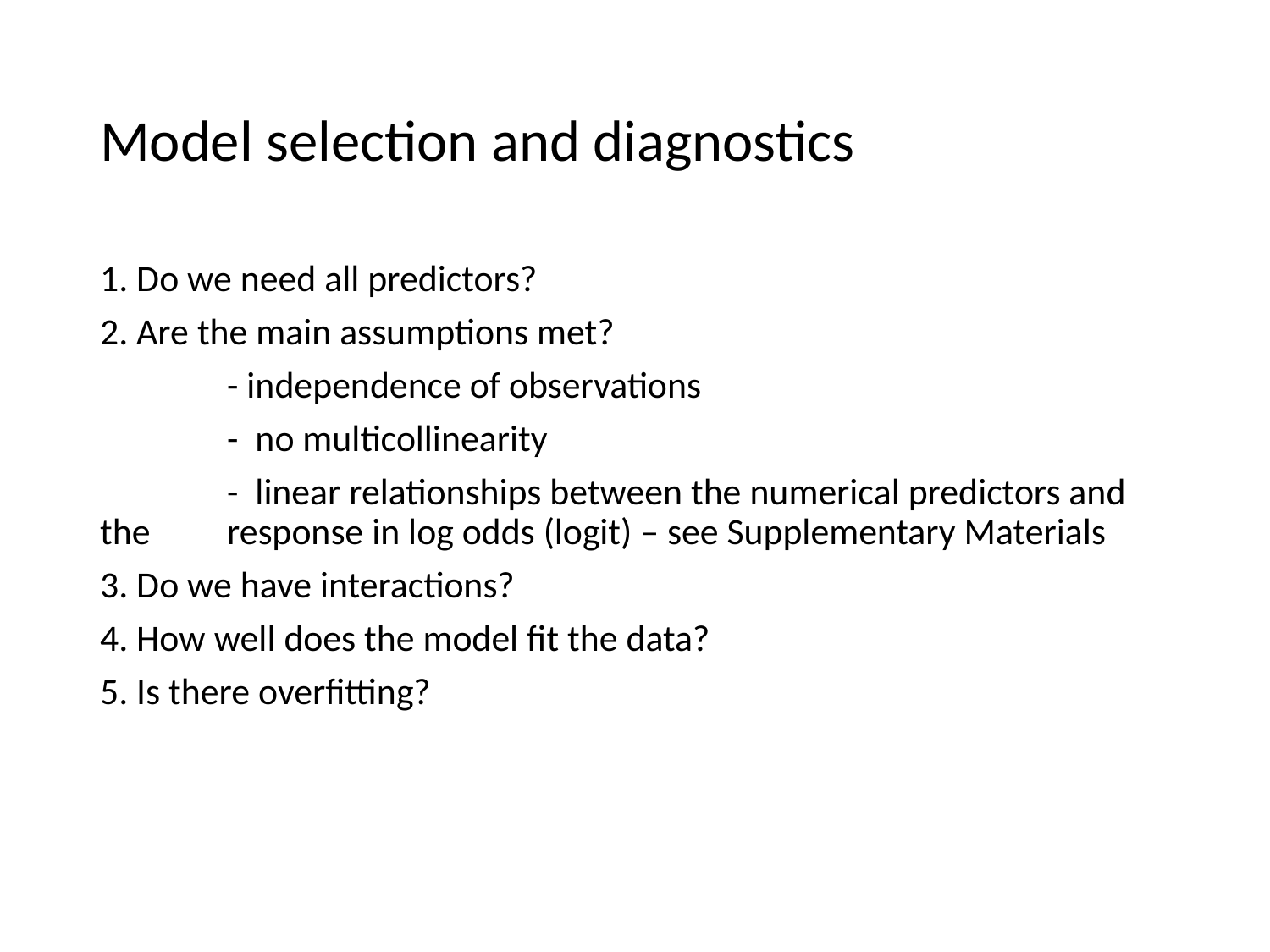

# Model selection and diagnostics
1. Do we need all predictors?
2. Are the main assumptions met?
	- independence of observations
	-  no multicollinearity
	-  linear relationships between the numerical predictors and the 	response in log odds (logit) – see Supplementary Materials
3. Do we have interactions?
4. How well does the model fit the data?
5. Is there overfitting?